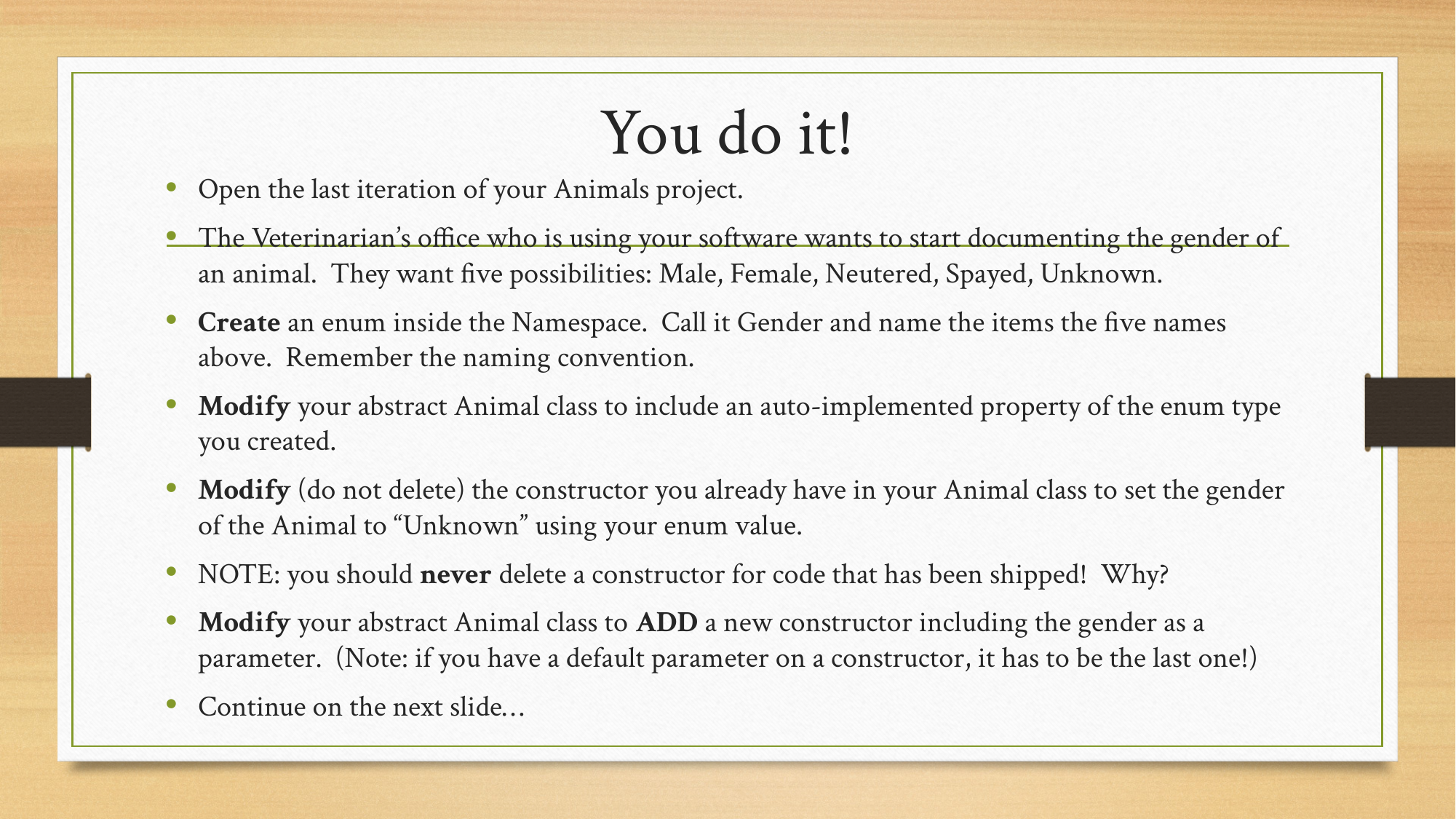

# You do it!
Open the last iteration of your Animals project.
The Veterinarian’s office who is using your software wants to start documenting the gender of an animal.  They want five possibilities: Male, Female, Neutered, Spayed, Unknown.
Create an enum inside the Namespace.  Call it Gender and name the items the five names above.  Remember the naming convention.
Modify your abstract Animal class to include an auto-implemented property of the enum type you created.
Modify (do not delete) the constructor you already have in your Animal class to set the gender of the Animal to “Unknown” using your enum value.
NOTE: you should never delete a constructor for code that has been shipped!  Why?
Modify your abstract Animal class to ADD a new constructor including the gender as a parameter.  (Note: if you have a default parameter on a constructor, it has to be the last one!)
Continue on the next slide…